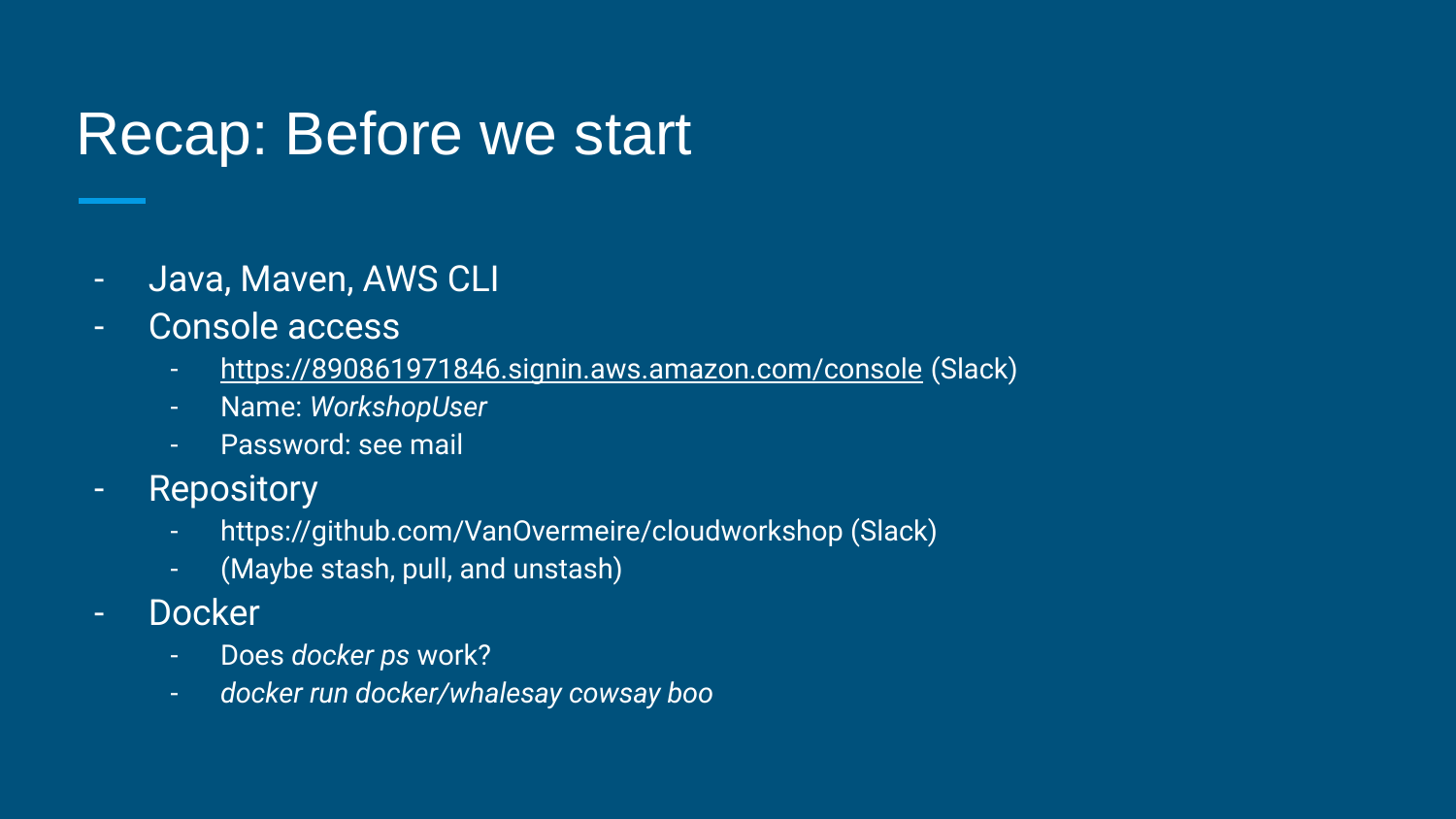

# Recap: Before we start
Java, Maven, AWS CLI
Console access
https://890861971846.signin.aws.amazon.com/console (Slack)
Name: WorkshopUser
Password: see mail
Repository
https://github.com/VanOvermeire/cloudworkshop (Slack)
(Maybe stash, pull, and unstash)
Docker
Does docker ps work?
docker run docker/whalesay cowsay boo